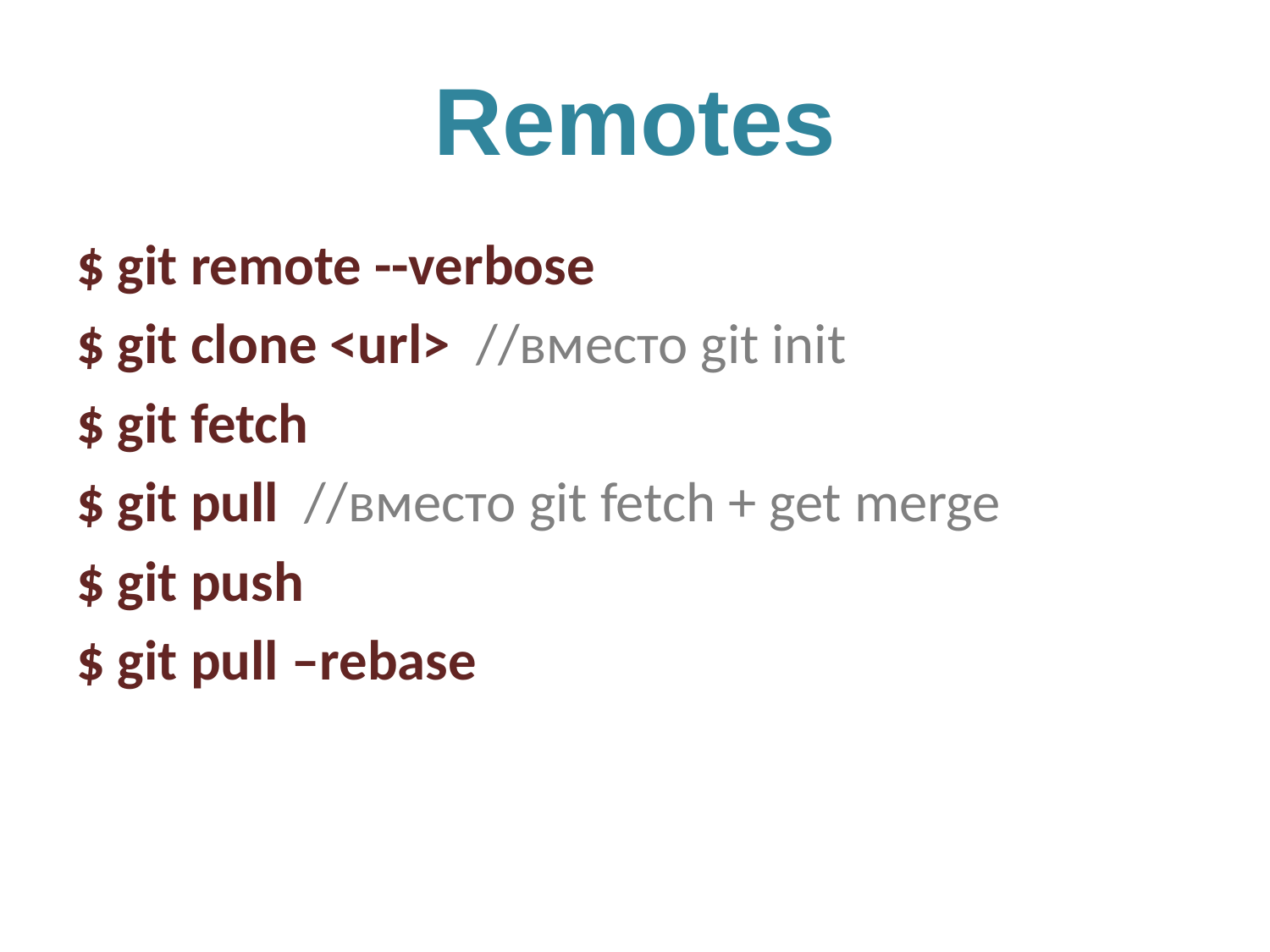

# Remotes
$ git remote --verbose
$ git clone <url>  //вместо git init
$ git fetch
$ git pull  //вместо git fetch + get merge
$ git push
$ git pull –rebase